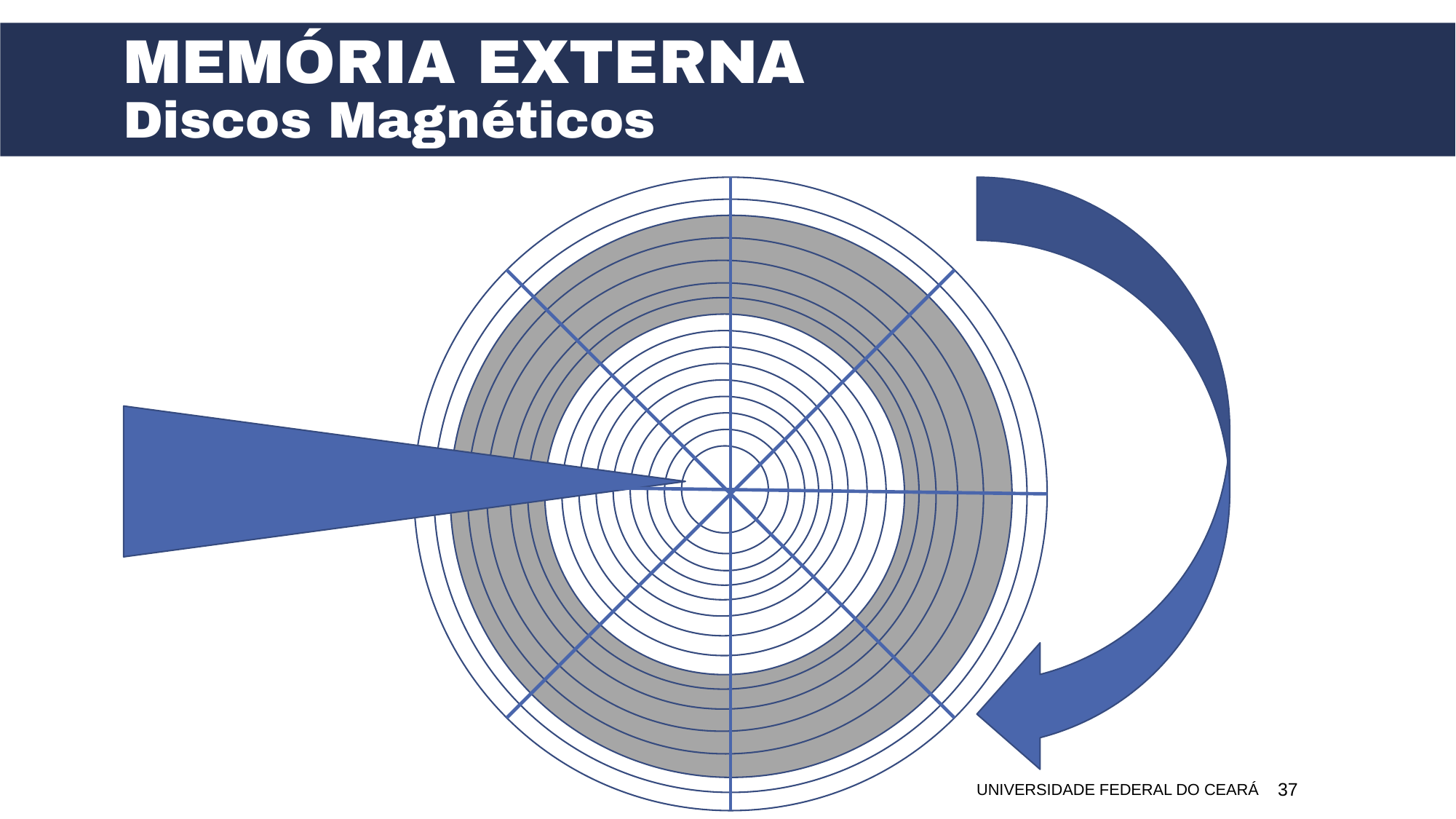

# Memória Externa Discos Magnéticos

UNIVERSIDADE FEDERAL DO CEARÁ
37